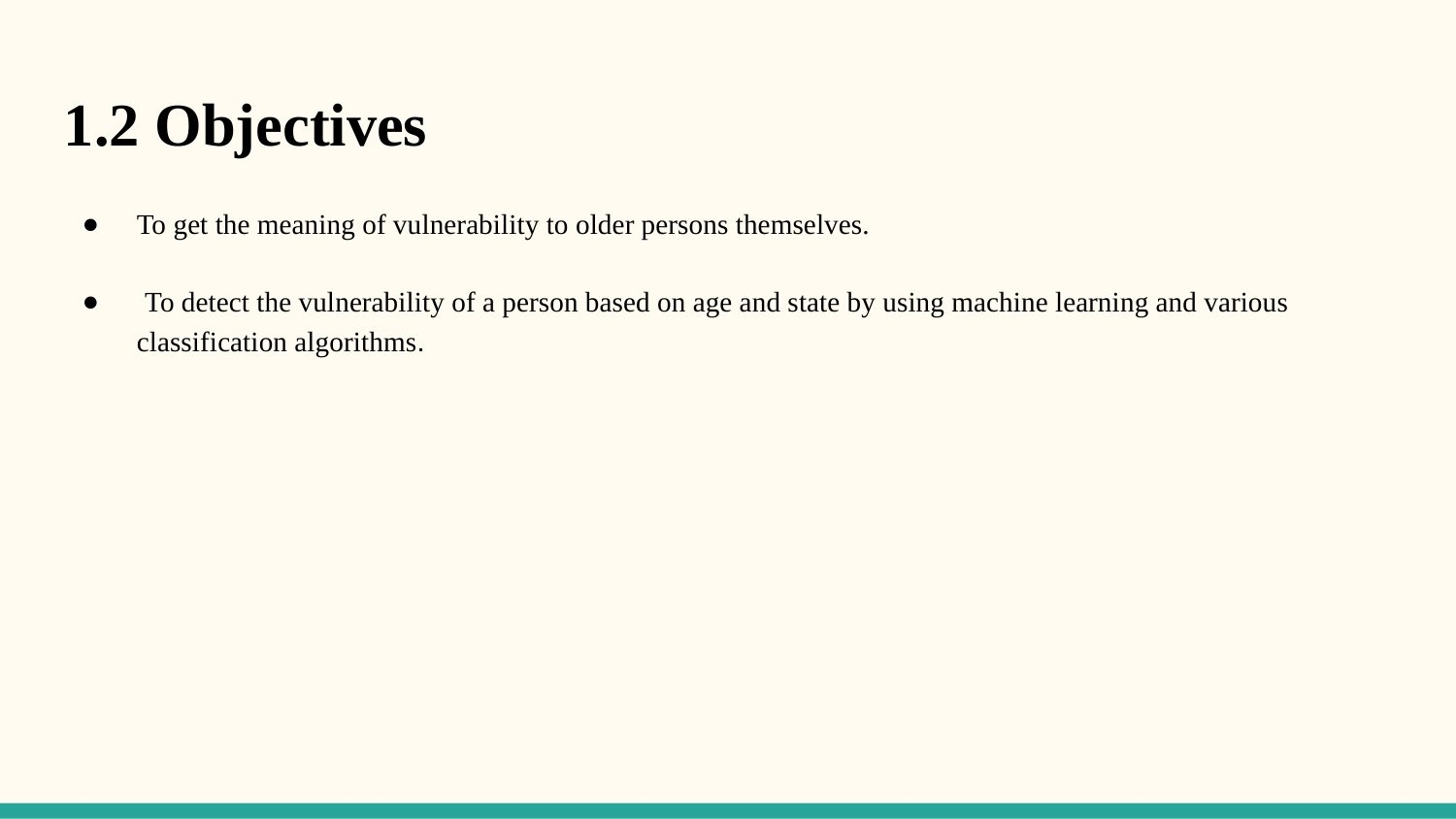

1.2 Objectives
To get the meaning of vulnerability to older persons themselves.

 To detect the vulnerability of a person based on age and state by using machine learning and various classification algorithms.